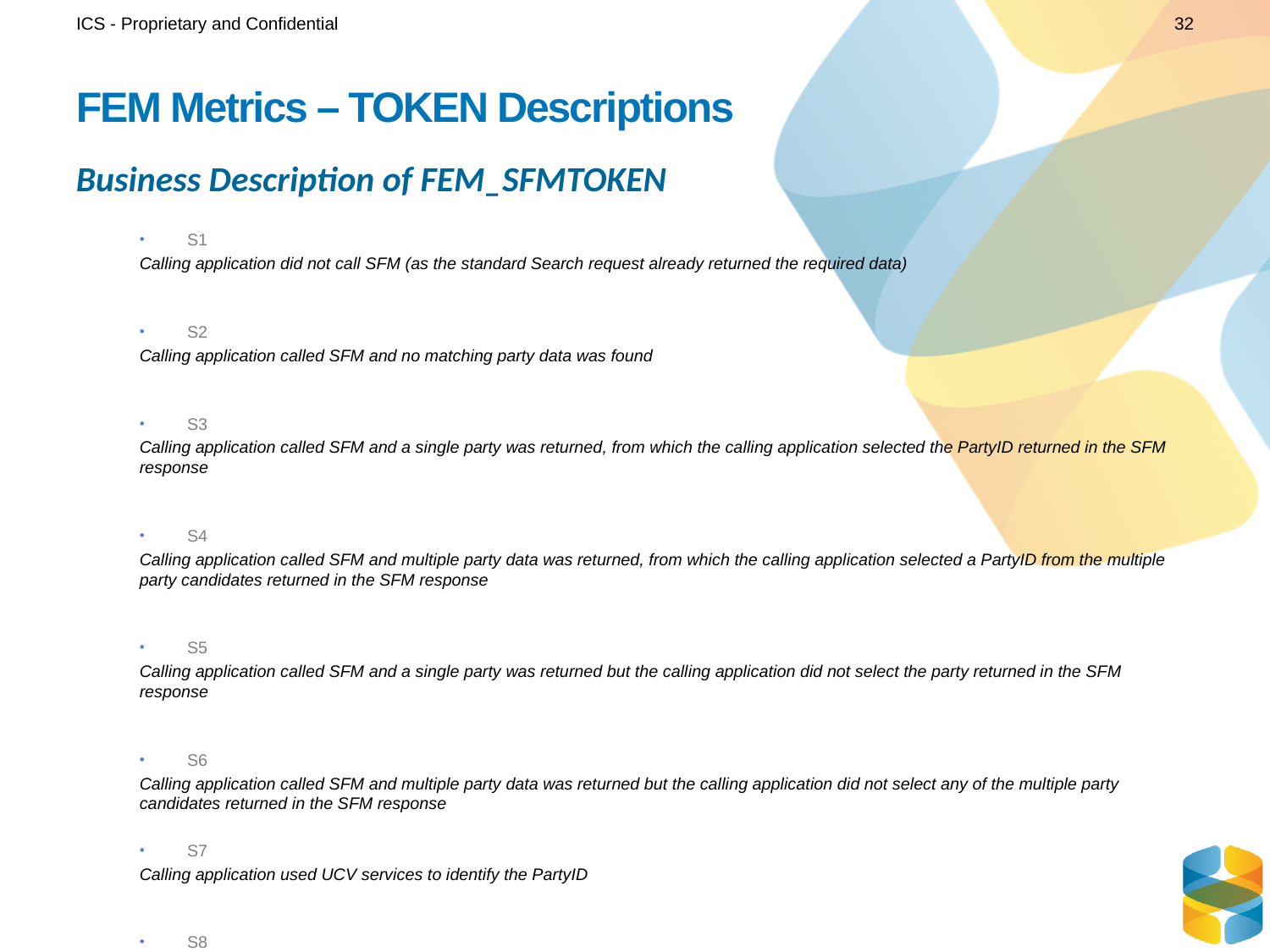

ICS - Proprietary and Confidential
32
# FEM Metrics – TOKEN Descriptions
Business Description of FEM_SFMTOKEN

S1
Calling application did not call SFM (as the standard Search request already returned the required data)

S2
Calling application called SFM and no matching party data was found

S3
Calling application called SFM and a single party was returned, from which the calling application selected the PartyID returned in the SFM response

S4
Calling application called SFM and multiple party data was returned, from which the calling application selected a PartyID from the multiple  party candidates returned in the SFM response

S5
Calling application called SFM and a single party was returned but the calling application did not select the party returned in the SFM response

S6
Calling application called SFM and multiple party data was returned but the calling application did not select any of the multiple party candidates returned in the SFM response

S7
Calling application used UCV services to identify the PartyID

S8
Calling application called Search services and identified a potential overmatch.

Any other value
Indicates the calling application assigned a handled error code or an invalid value to the SFMTOKEN.  This could be a defect for that calling application or (when blank)  identify if the ICS service was unavailable